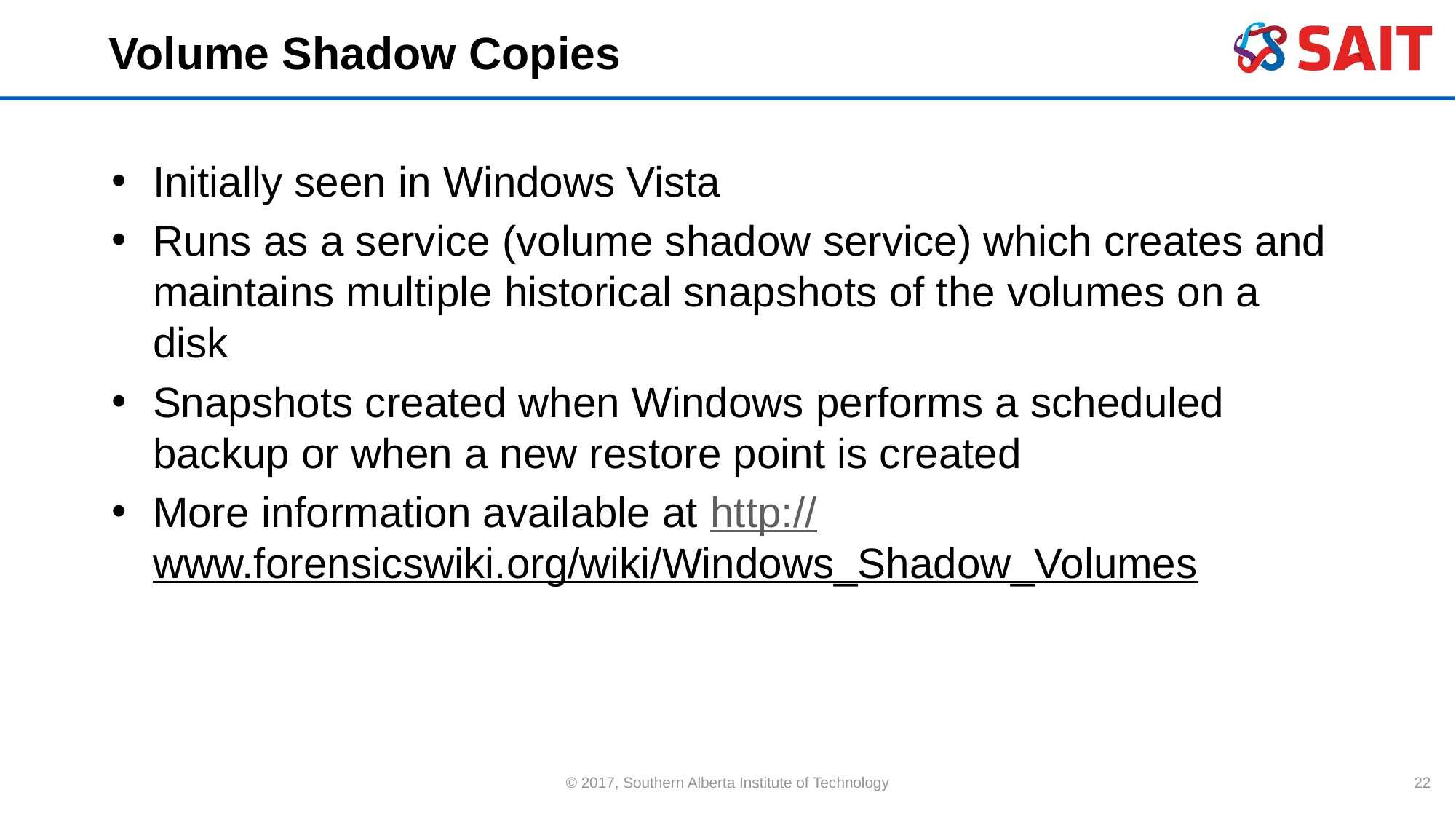

# Volume Shadow Copies
Initially seen in Windows Vista
Runs as a service (volume shadow service) which creates and maintains multiple historical snapshots of the volumes on a disk
Snapshots created when Windows performs a scheduled backup or when a new restore point is created
More information available at http://www.forensicswiki.org/wiki/Windows_Shadow_Volumes